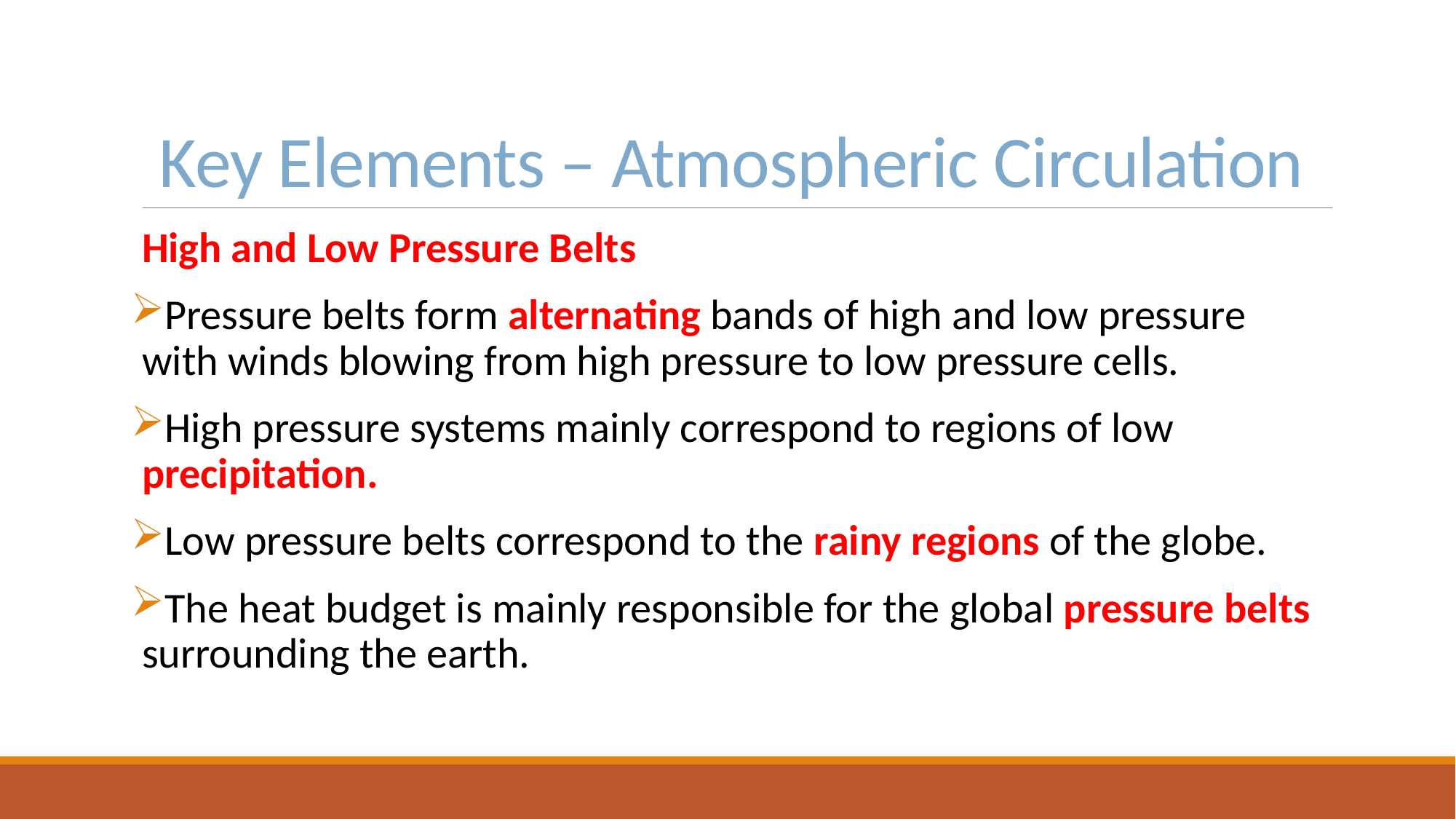

# Key Elements – Atmospheric Circulation
High and Low Pressure Belts
Pressure belts form alternating bands of high and low pressure with winds blowing from high pressure to low pressure cells.
High pressure systems mainly correspond to regions of low precipitation.
Low pressure belts correspond to the rainy regions of the globe.
The heat budget is mainly responsible for the global pressure belts surrounding the earth.